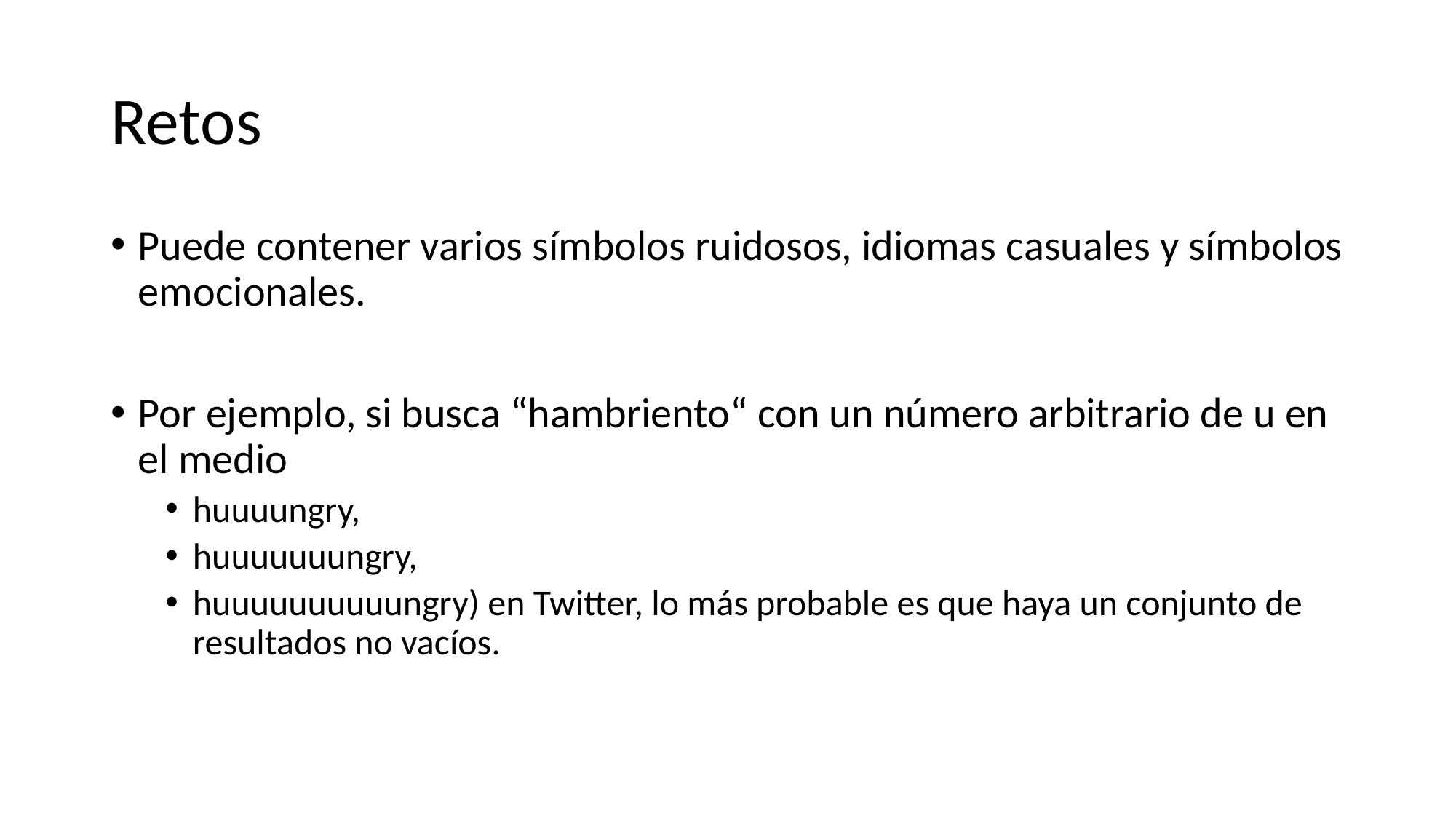

# Retos
Puede contener varios símbolos ruidosos, idiomas casuales y símbolos emocionales.

Por ejemplo, si busca “hambriento“ con un número arbitrario de u en el medio
huuuungry,
huuuuuuungry,
huuuuuuuuuungry) en Twitter, lo más probable es que haya un conjunto de resultados no vacíos.